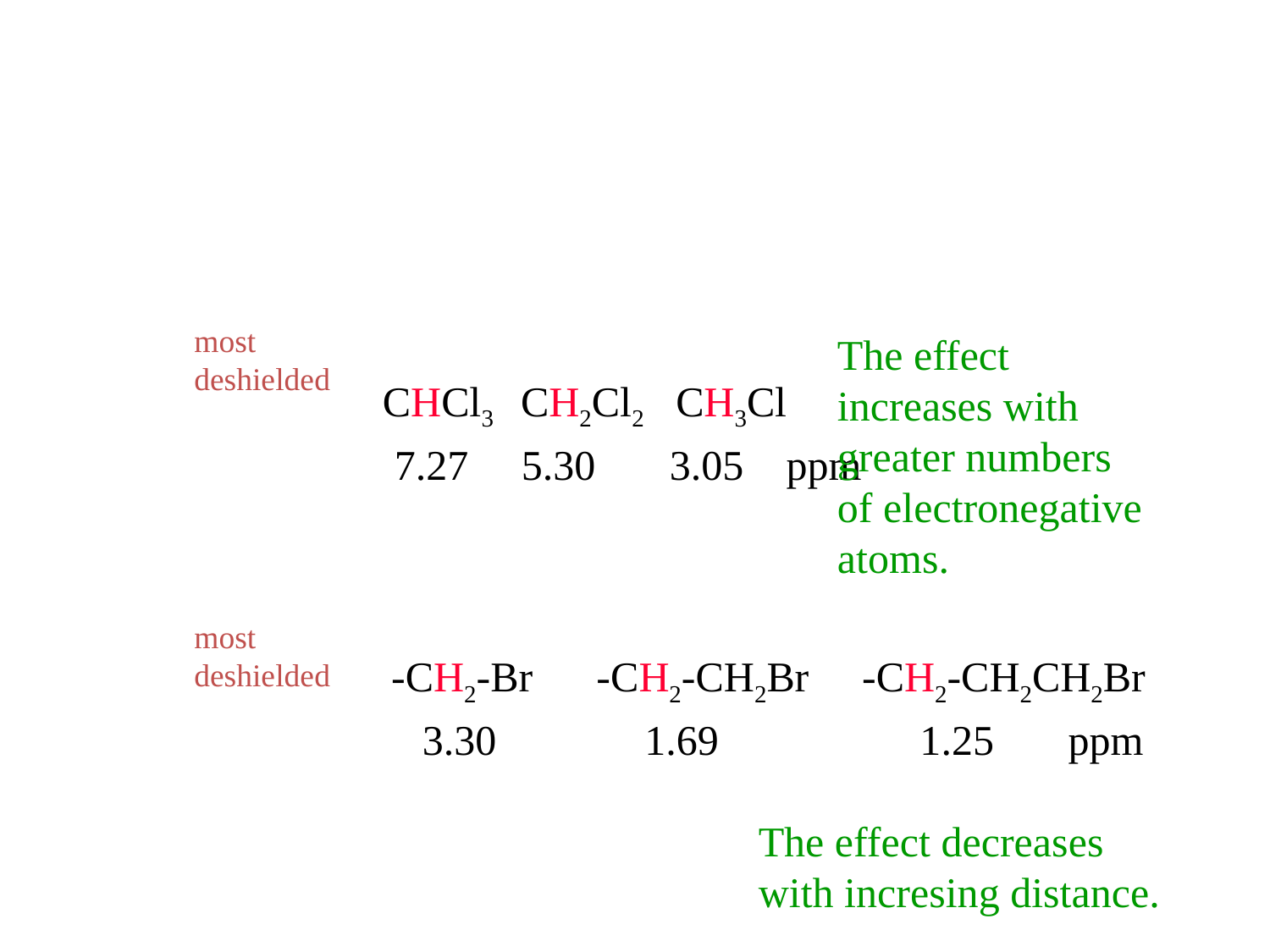

# Substitution Effects on Chemical Shift
most
deshielded
The effect
increases with
greater numbers
of electronegative
atoms.
CHCl3   CH2Cl2   CH3Cl
7.27     5.30       3.05    ppm
most
deshielded
  -CH2-Br      -CH2-CH2Br     -CH2-CH2CH2Br
    3.30              1.69                   1.25       ppm
The effect decreases
with incresing distance.